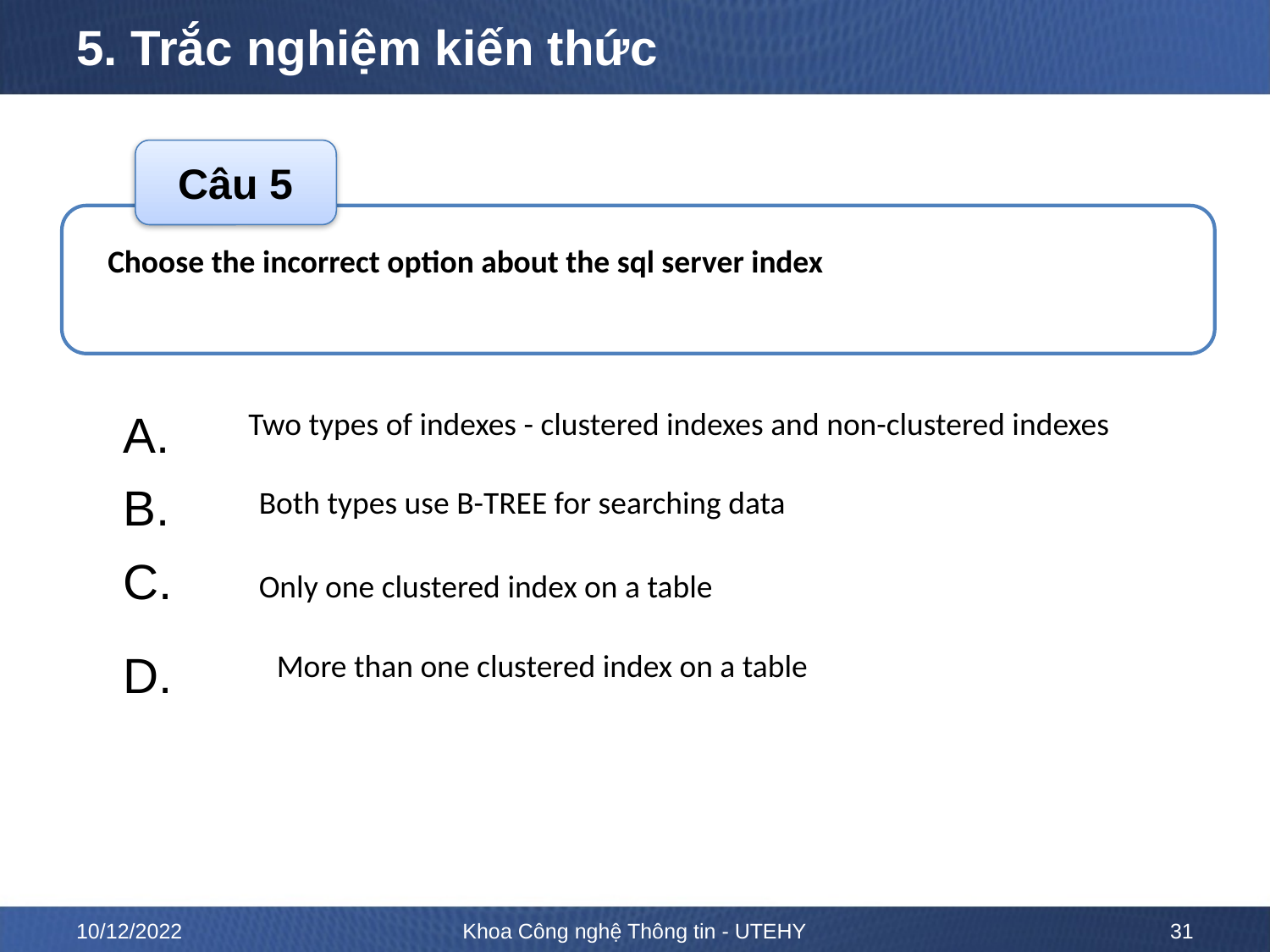

# 5. Trắc nghiệm kiến thức
Câu 5

Choose the incorrect option about the sql server index
A.
B.
C.
D.
Two types of indexes - clustered indexes and non-clustered indexes
Both types use B-TREE for searching data

Only one clustered index on a table
More than one clustered index on a table
ĐÁP ÁN
D
10/12/2022
Khoa Công nghệ Thông tin - UTEHY
31